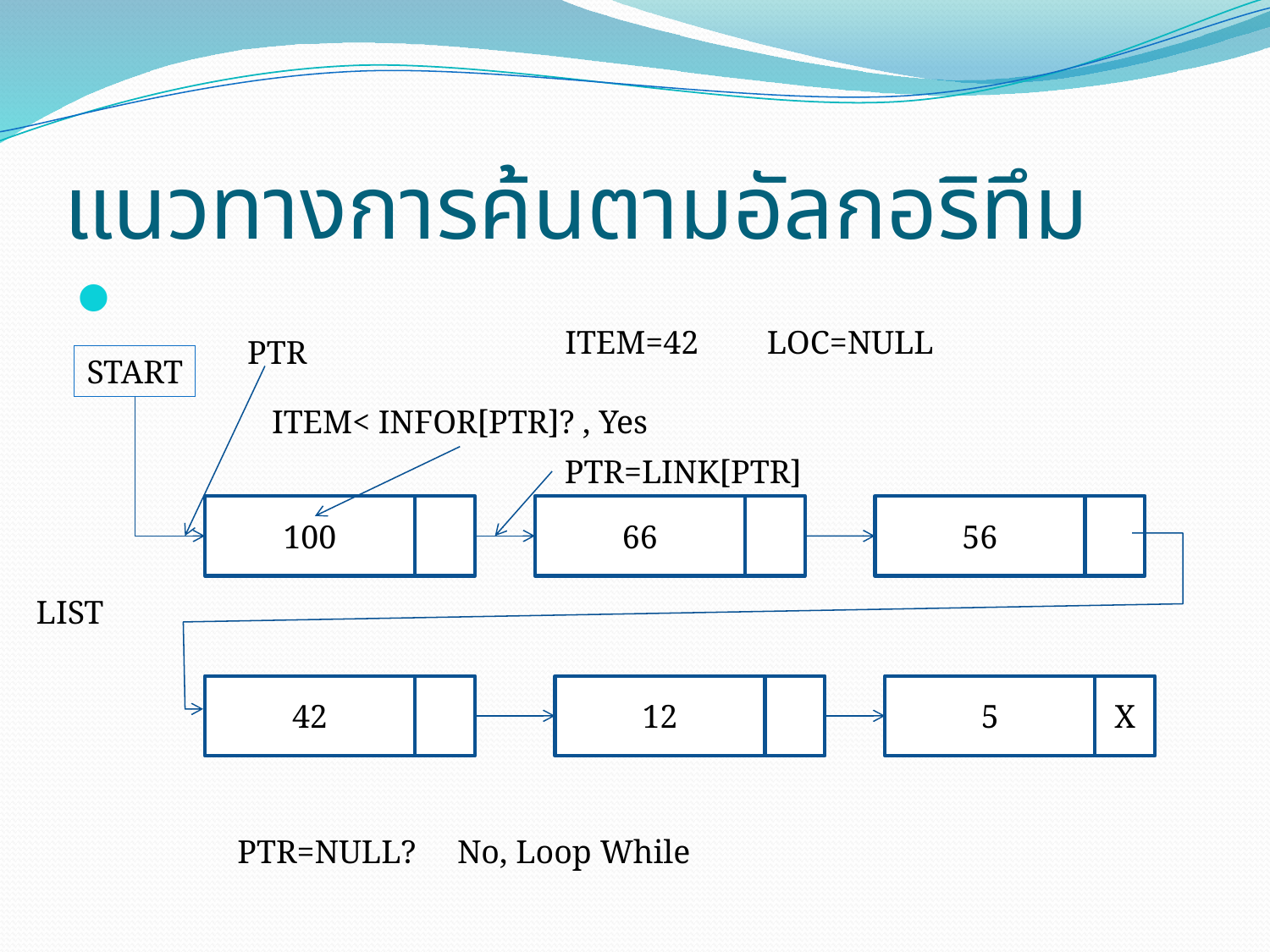

# แนวทางการค้นตามอัลกอริทึม

ITEM=42
LOC=NULL
PTR
START
ITEM< INFOR[PTR]? , Yes
PTR=LINK[PTR]
100

66

56

LIST
42

12

5
X
PTR=NULL?     No, Loop While